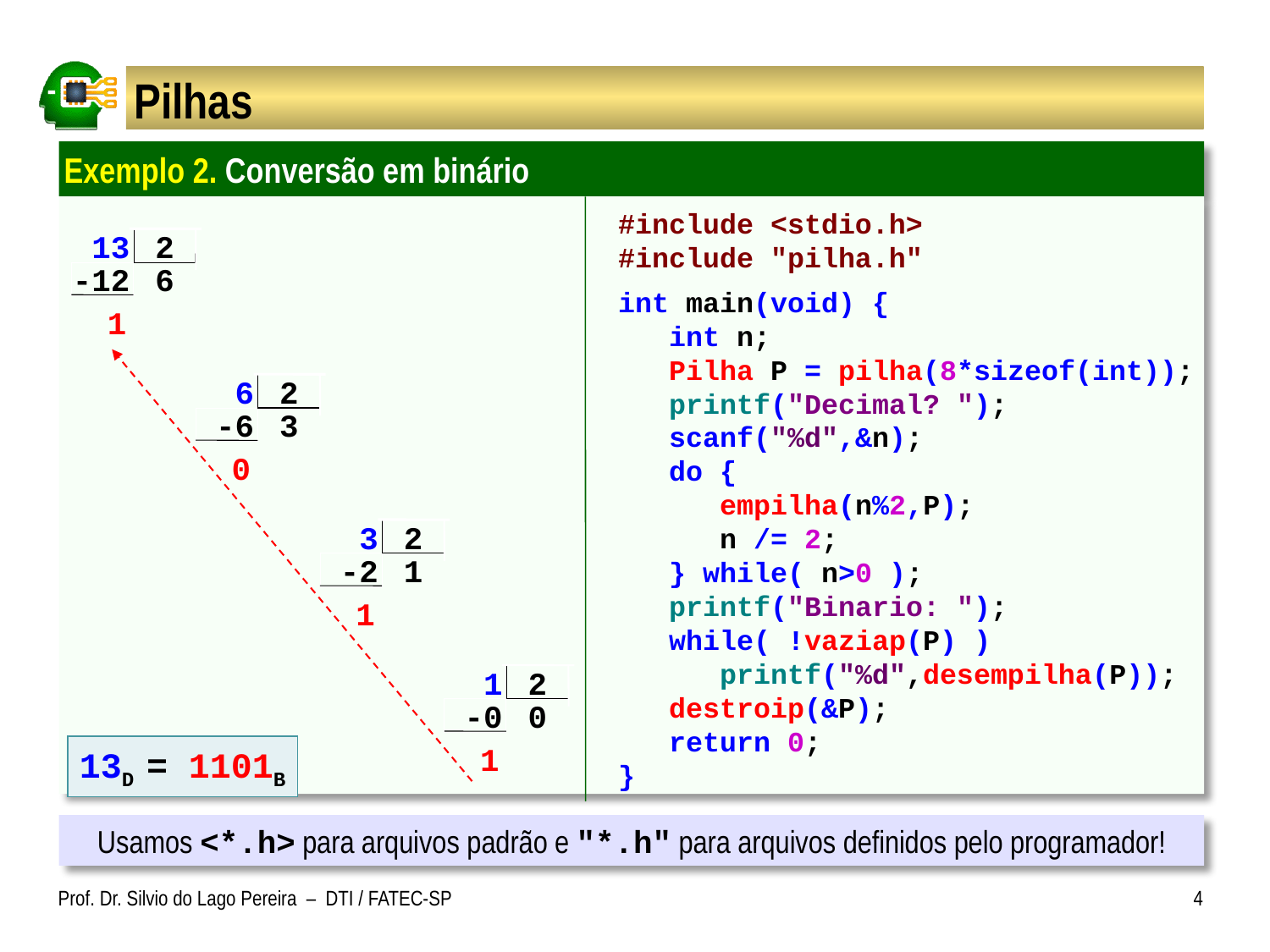

# Pilhas
Exemplo 2. Conversão em binário

#include <stdio.h>
#include "pilha.h"
int main(void) {
   int n;
   Pilha P = pilha(8*sizeof(int));
   printf("Decimal? ");
   scanf("%d",&n);
   do {
      empilha(n%2,P);
      n /= 2;
   } while( n>0 );
   printf("Binario: ");
   while( !vaziap(P) )
      printf("%d",desempilha(P));
   destroip(&P);
   return 0;
}
13
2
-12
6
1
6
2
-6
3
0
3
2
-2
1
1
1
2
-0
0
1
13D = 1101B
Usamos <*.h> para arquivos padrão e "*.h" para arquivos definidos pelo programador!
Prof. Dr. Silvio do Lago Pereira  –  DTI / FATEC-SP
4